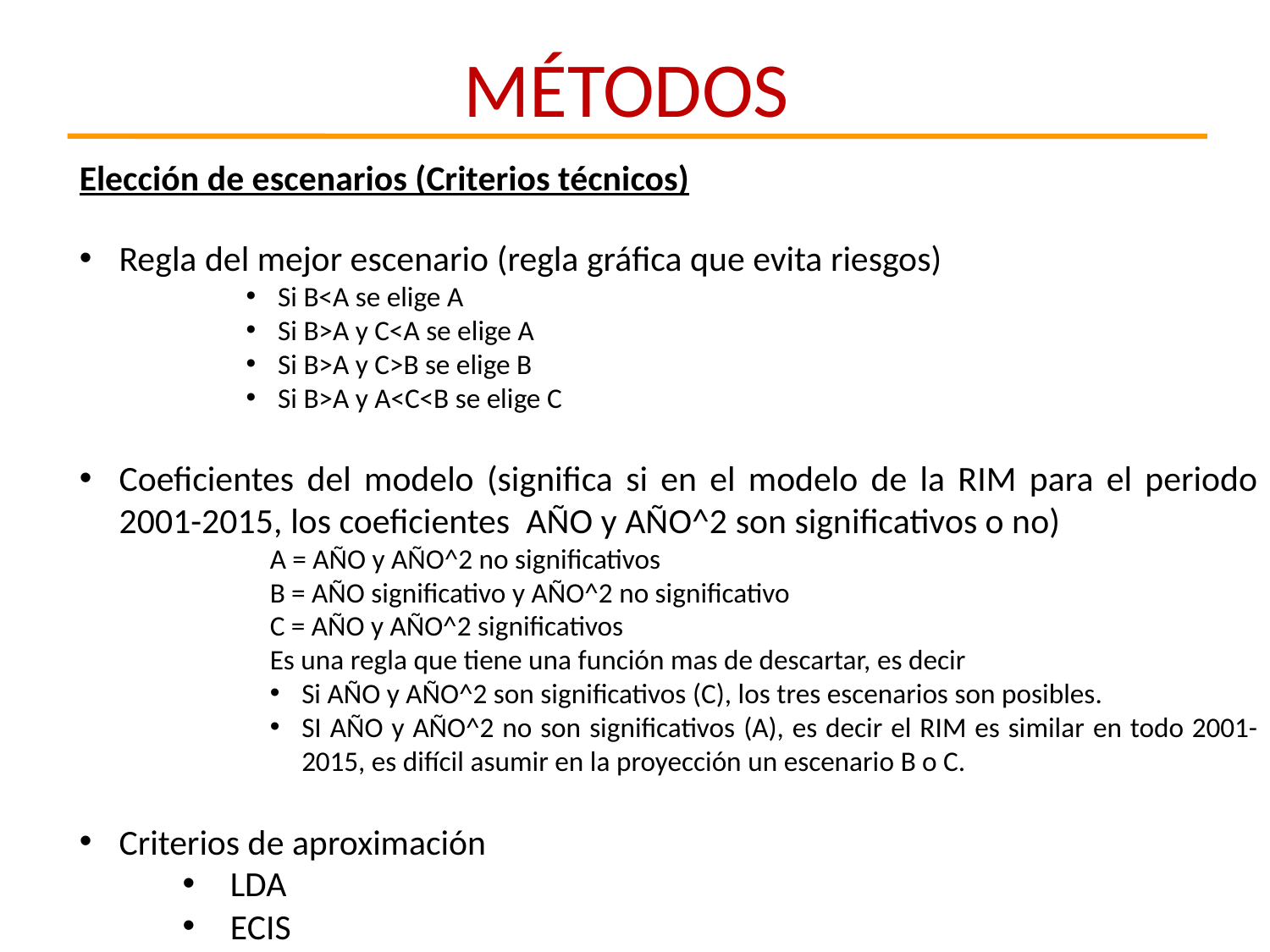

MÉTODOS

Elección de escenarios (Criterios técnicos)

Regla del mejor escenario (regla gráfica que evita riesgos)
Si B<A se elige A
Si B>A y C<A se elige A
Si B>A y C>B se elige B
Si B>A y A<C<B se elige C

Coeficientes del modelo (significa si en el modelo de la RIM para el periodo 2001-2015, los coeficientes  AÑO y AÑO^2 son significativos o no)
A = AÑO y AÑO^2 no significativos
B = AÑO significativo y AÑO^2 no significativo
C = AÑO y AÑO^2 significativos
Es una regla que tiene una función mas de descartar, es decir
Si AÑO y AÑO^2 son significativos (C), los tres escenarios son posibles.
SI AÑO y AÑO^2 no son significativos (A), es decir el RIM es similar en todo 2001-2015, es difícil asumir en la proyección un escenario B o C.

Criterios de aproximación
LDA
ECIS